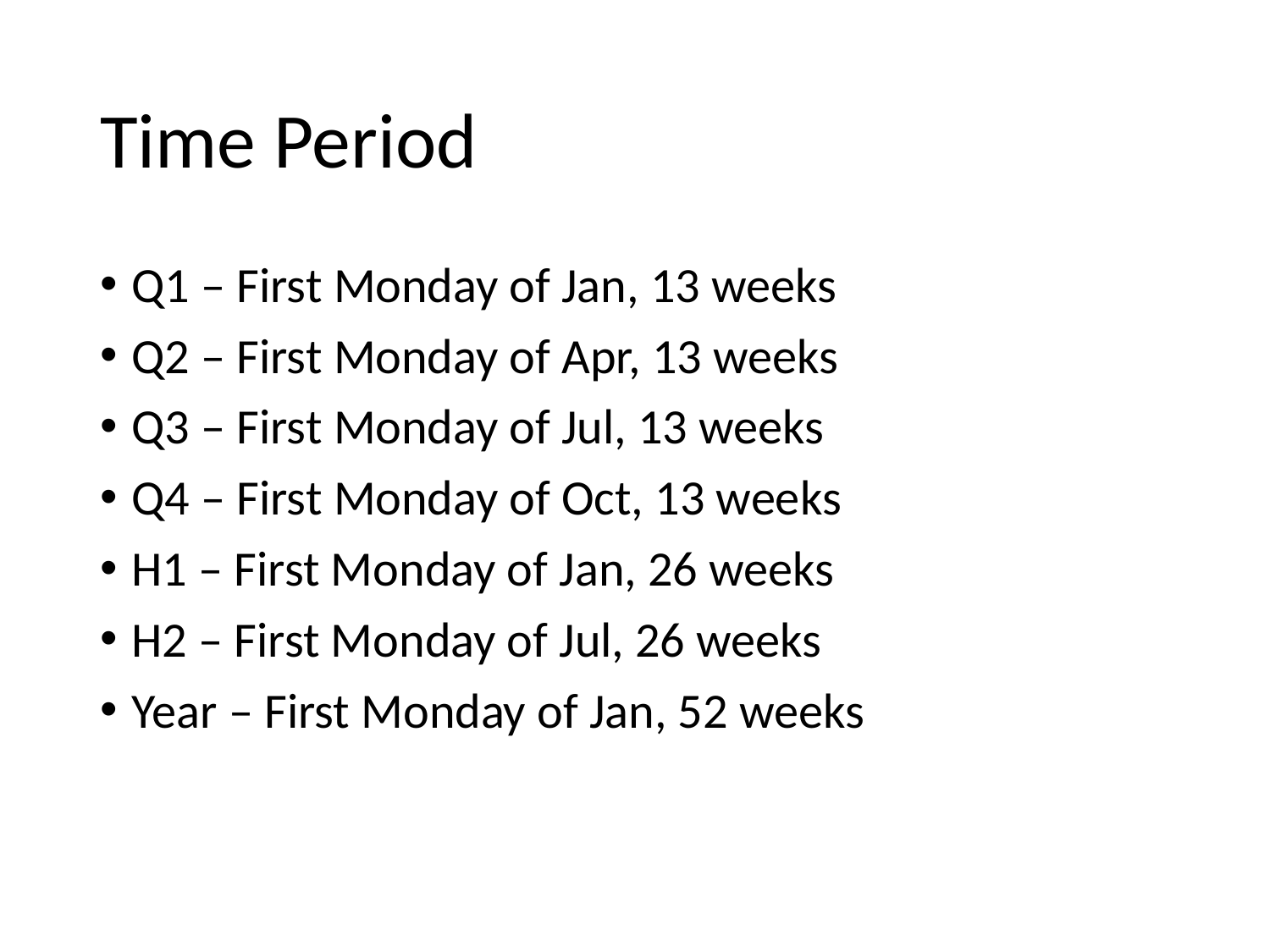

# Time Period
Q1 – First Monday of Jan, 13 weeks
Q2 – First Monday of Apr, 13 weeks
Q3 – First Monday of Jul, 13 weeks
Q4 – First Monday of Oct, 13 weeks
H1 – First Monday of Jan, 26 weeks
H2 – First Monday of Jul, 26 weeks
Year – First Monday of Jan, 52 weeks